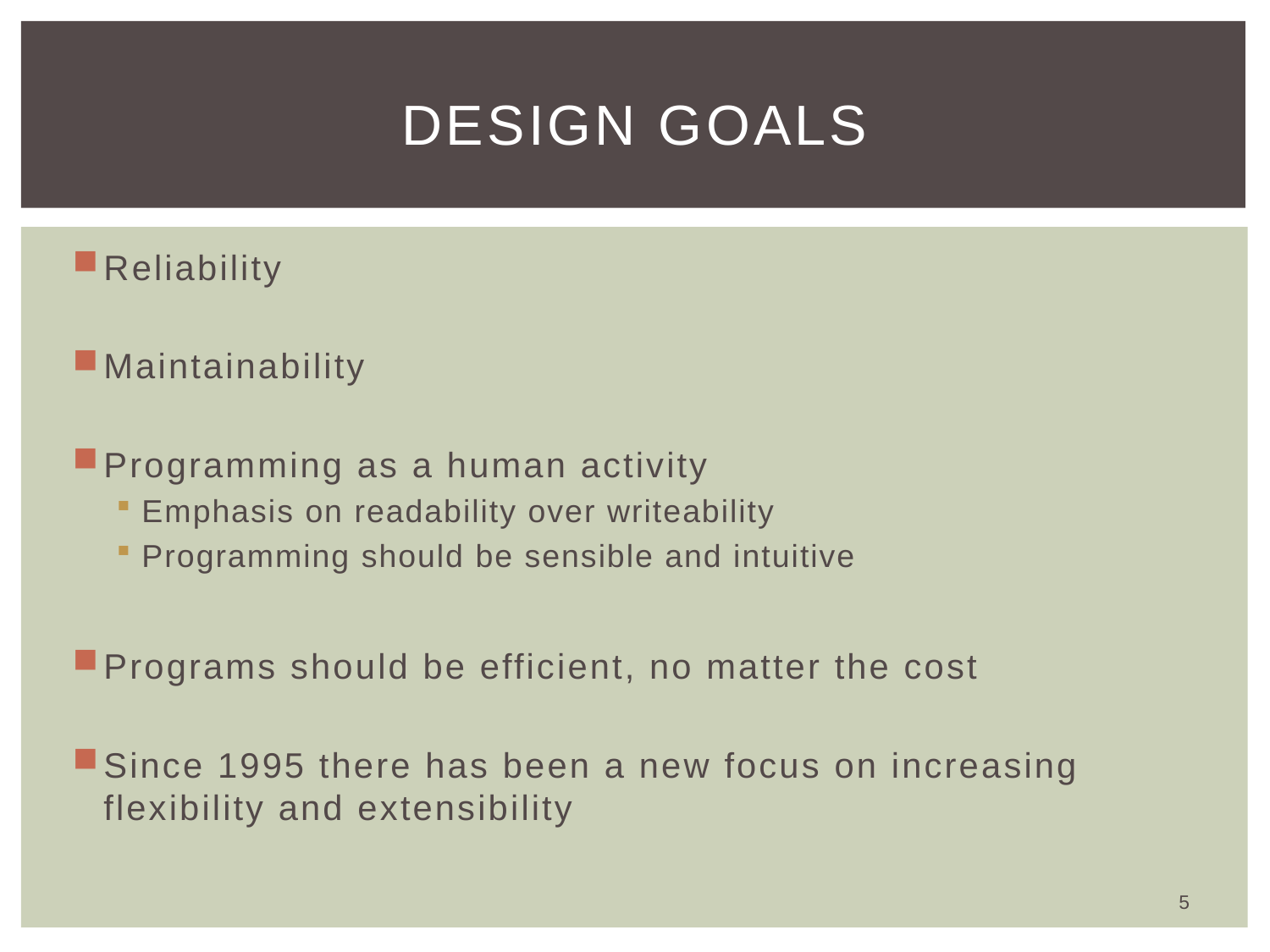

# Design Goals
Reliability

Maintainability

Programming as a human activity
Emphasis on readability over writeability
Programming should be sensible and intuitive

Programs should be efficient, no matter the cost

Since 1995 there has been a new focus on increasing flexibility and extensibility
5